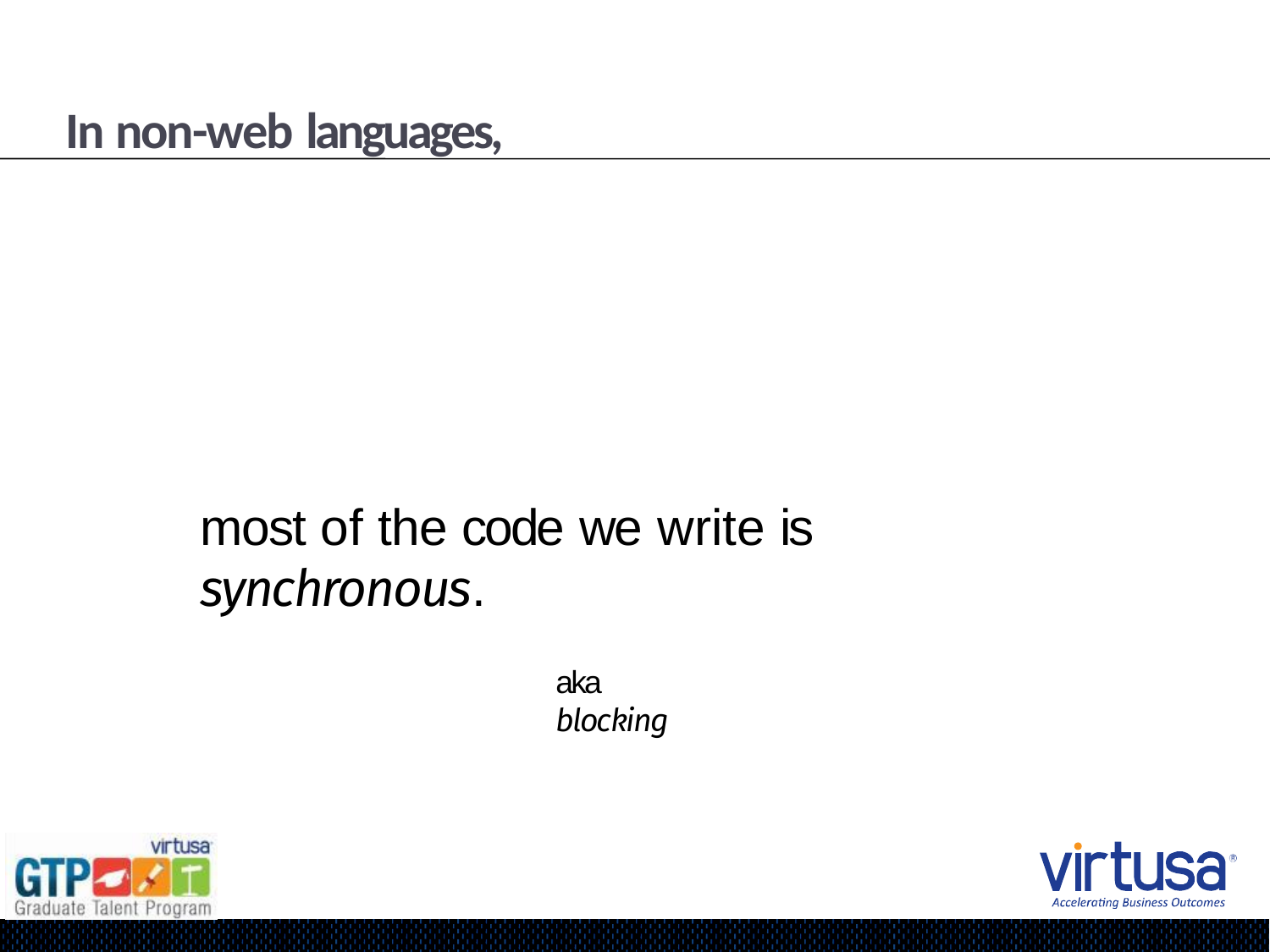

# In non-web languages,
most of the code we write is synchronous.
aka blocking